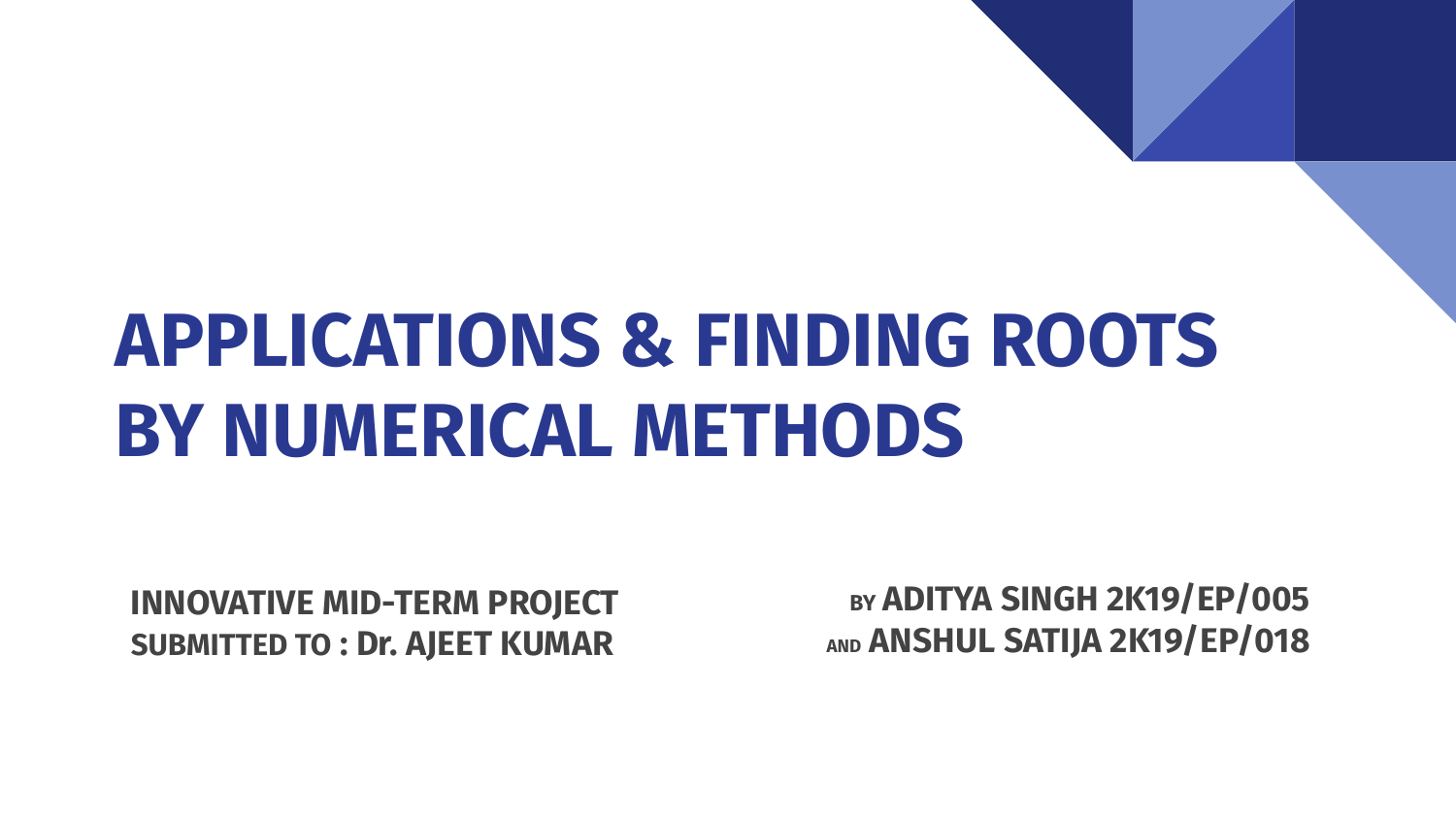

# APPLICATIONS & FINDING ROOTS BY NUMERICAL METHODS
BY ADITYA SINGH 2K19/EP/005
AND ANSHUL SATIJA 2K19/EP/018
INNOVATIVE MID-TERM PROJECT
SUBMITTED TO : Dr. AJEET KUMAR